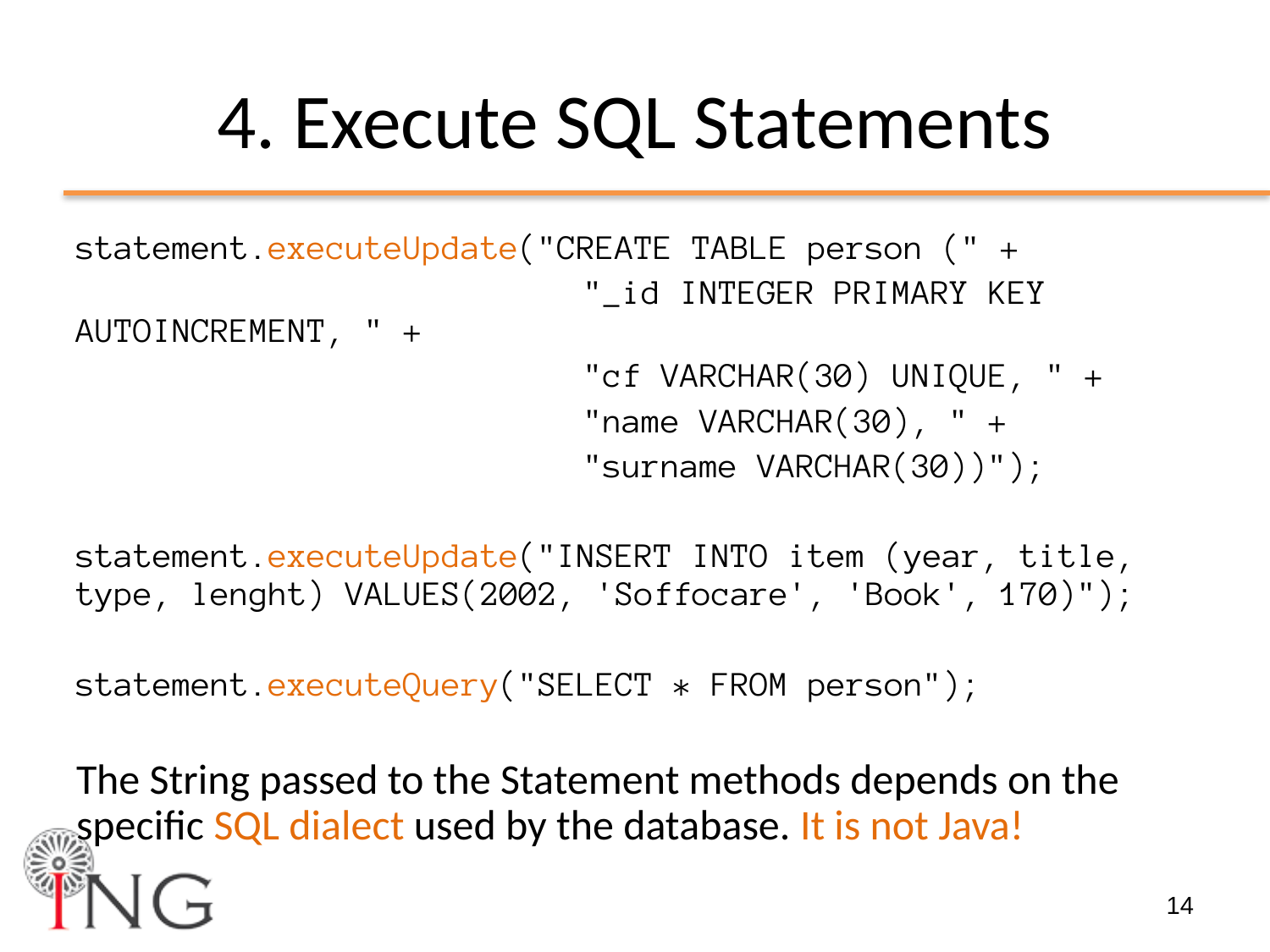

# 4. Execute SQL Statements
statement.executeUpdate("CREATE TABLE person (" +
				"_id INTEGER PRIMARY KEY AUTOINCREMENT, " +
				"cf VARCHAR(30) UNIQUE, " +
				"name VARCHAR(30), " +
				"surname VARCHAR(30))");

statement.executeUpdate("INSERT INTO item (year, title, type, lenght) VALUES(2002, 'Soffocare', 'Book', 170)");

statement.executeQuery("SELECT * FROM person");

The String passed to the Statement methods depends on the specific SQL dialect used by the database. It is not Java!

14